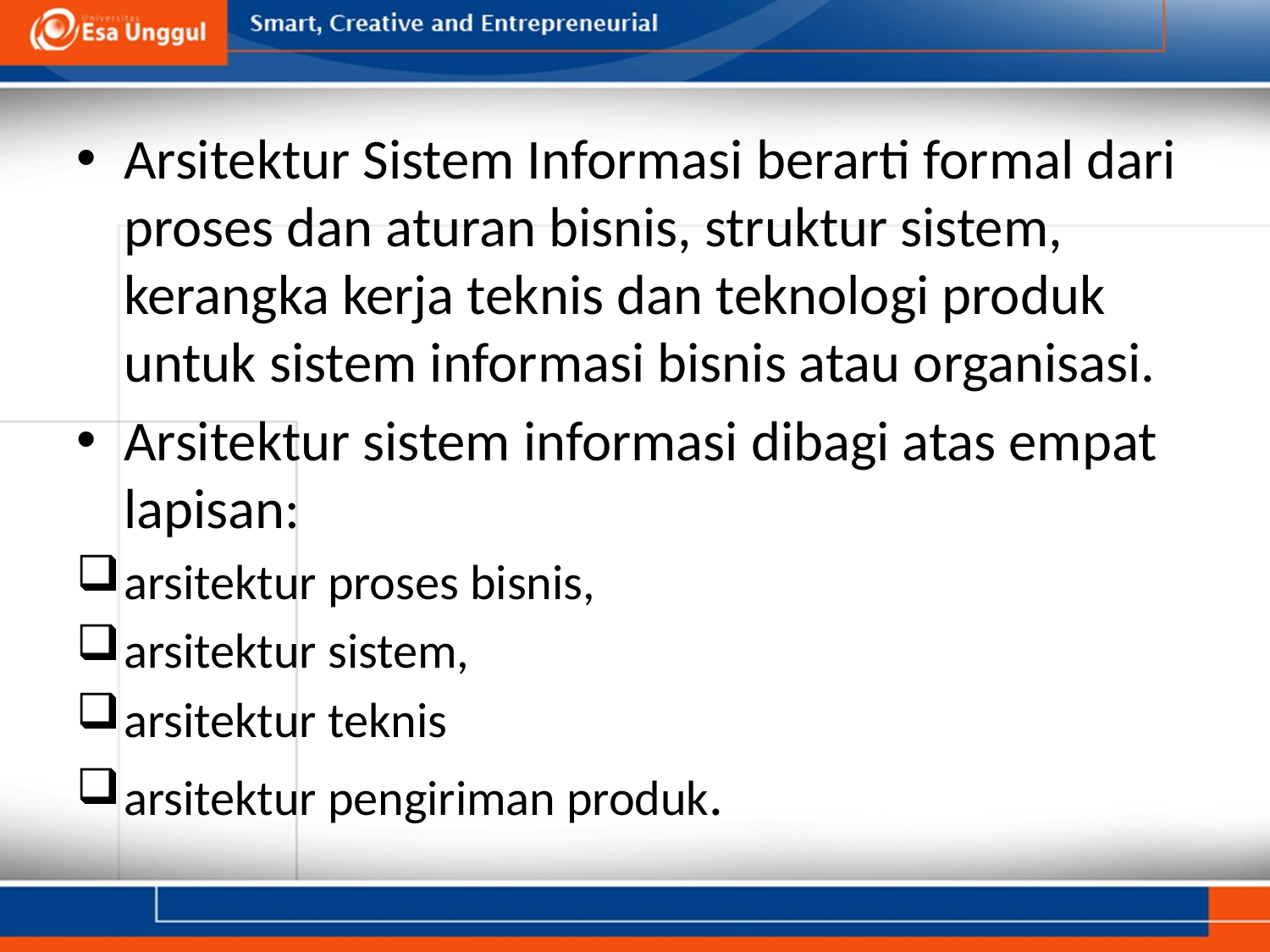

Arsitektur Sistem Informasi berarti formal dari proses dan aturan bisnis, struktur sistem, kerangka kerja teknis dan teknologi produk untuk sistem informasi bisnis atau organisasi.
Arsitektur sistem informasi dibagi atas empat lapisan:
arsitektur proses bisnis,
arsitektur sistem,
arsitektur teknis
arsitektur pengiriman produk.